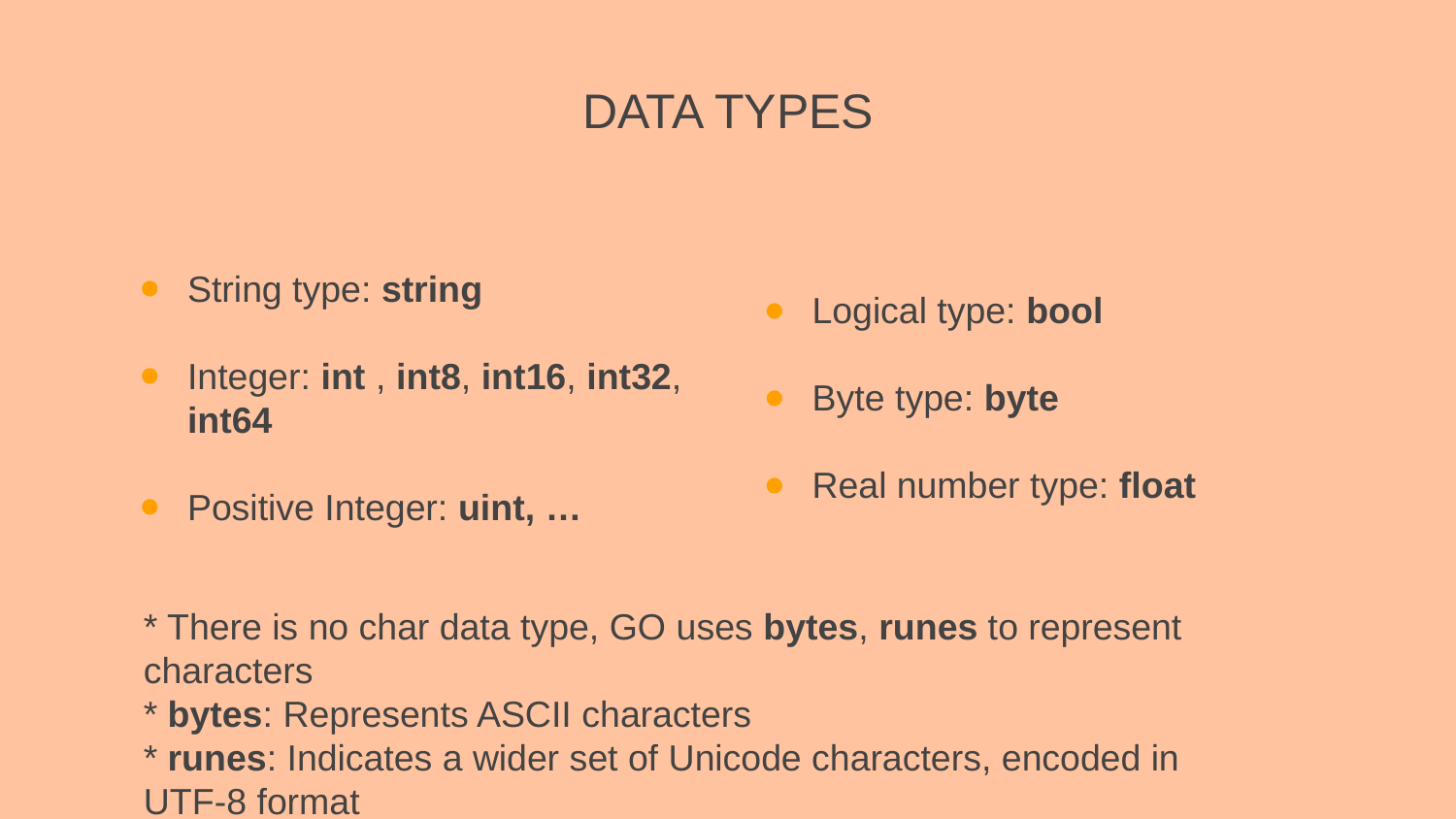

# DATA TYPES
String type: string

Integer: int , int8, int16, int32, int64

Positive Integer: uint, …
Logical type: bool

Byte type: byte

Real number type: float

* There is no char data type, GO uses bytes, runes to represent characters
* bytes: Represents ASCII characters
* runes: Indicates a wider set of Unicode characters, encoded in UTF-8 format